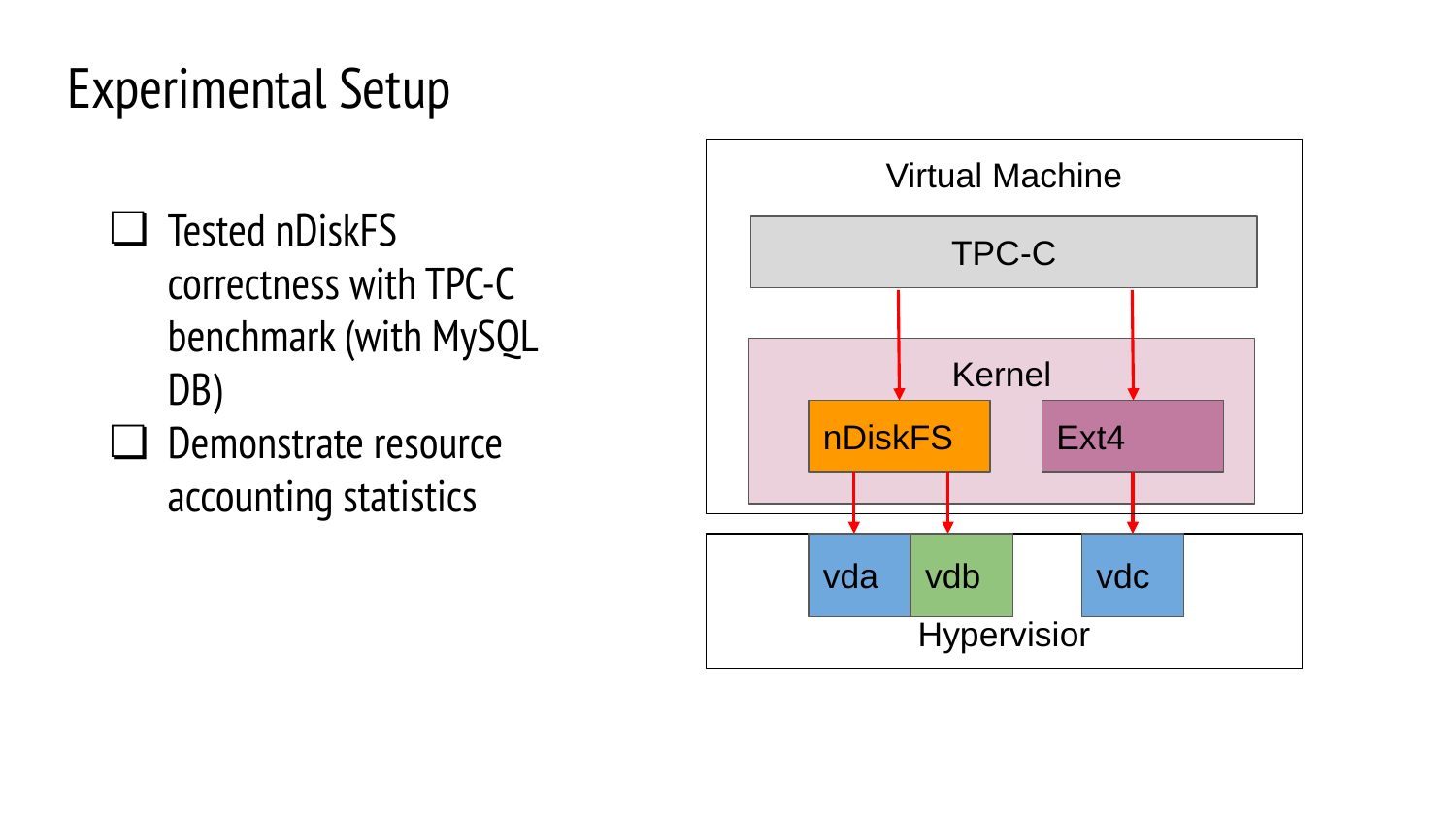

# Experimental Setup

Virtual Machine
Tested nDiskFS
correctness with TPC-C
benchmark (with MySQL DB)
Demonstrate resource
accounting statistics

TPC-C
Kernel
nDiskFS
Ext4
Hypervisior
vda
vdb
vdc